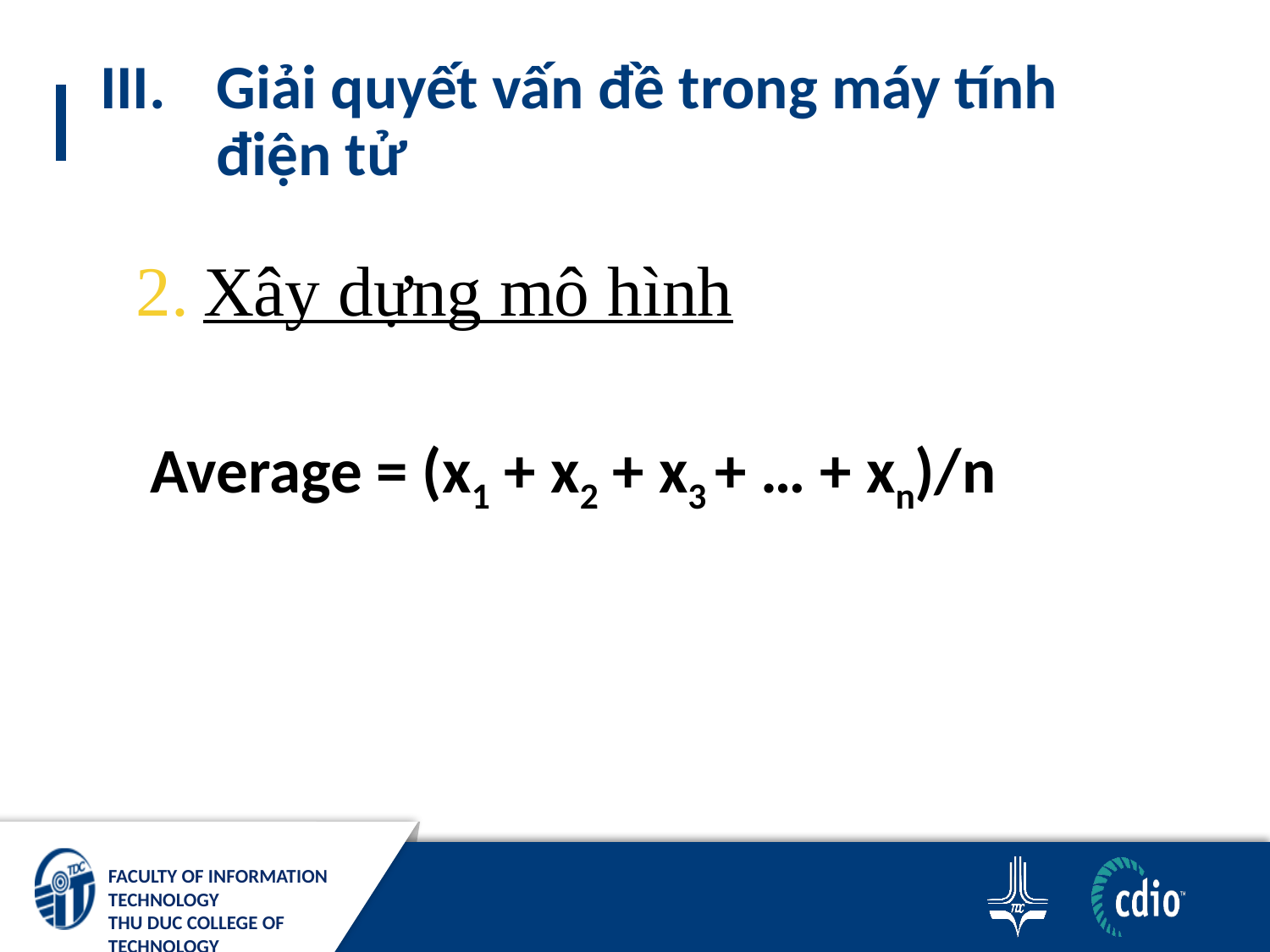

# Giải quyết vấn đề trong máy tính điện tử
Xây dựng mô hình
Average = (x1 + x2 + x3 + … + xn)/n